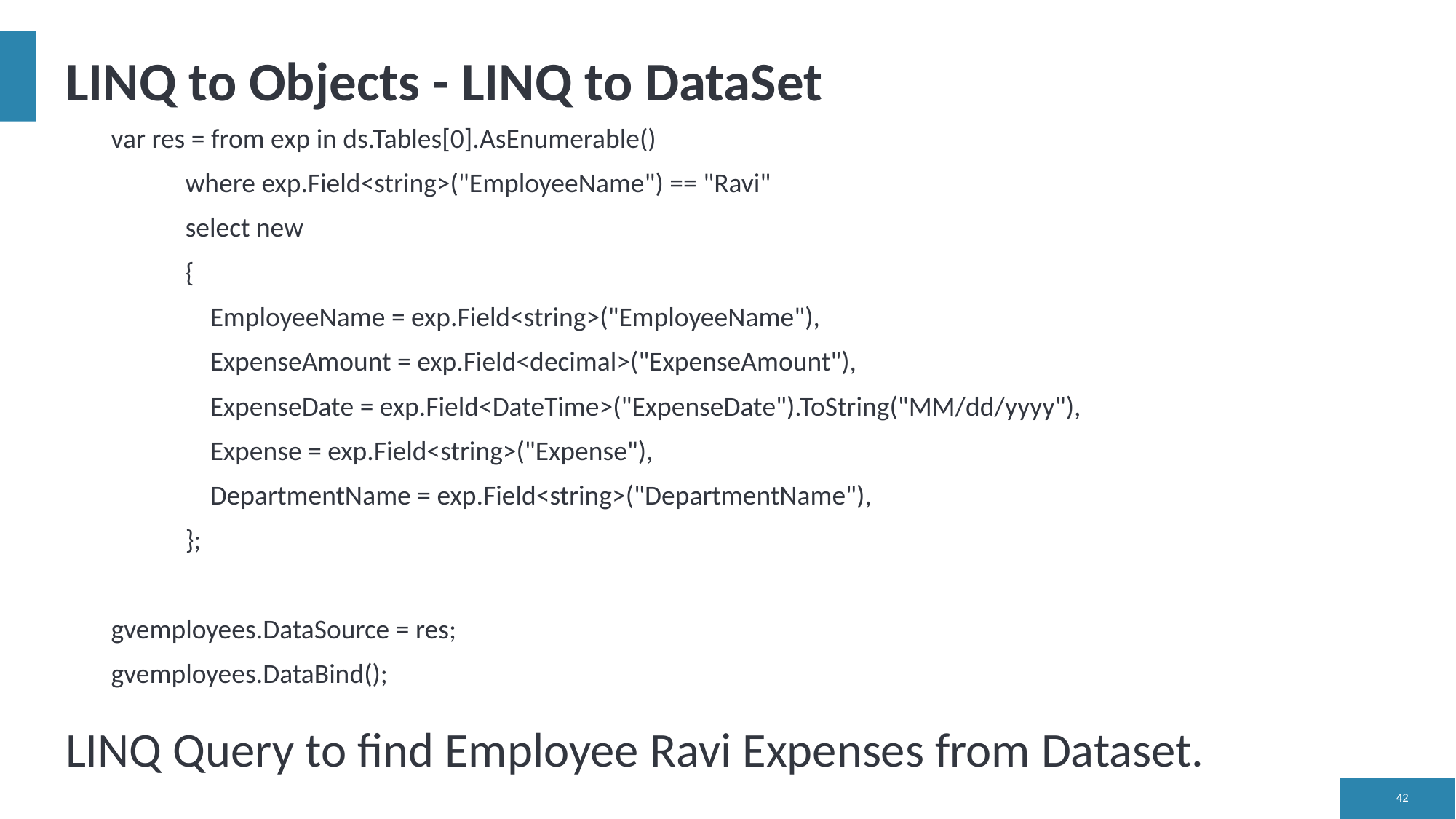

# LINQ to Objects - LINQ to DataSet
var res = from exp in ds.Tables[0].AsEnumerable()
            where exp.Field<string>("EmployeeName") == "Ravi"
            select new
            {
                EmployeeName = exp.Field<string>("EmployeeName"),
                ExpenseAmount = exp.Field<decimal>("ExpenseAmount"),
                ExpenseDate = exp.Field<DateTime>("ExpenseDate").ToString("MM/dd/yyyy"),
                Expense = exp.Field<string>("Expense"),
                DepartmentName = exp.Field<string>("DepartmentName"),
            };

gvemployees.DataSource = res;
gvemployees.DataBind();
LINQ Query to find Employee Ravi Expenses from Dataset.
42